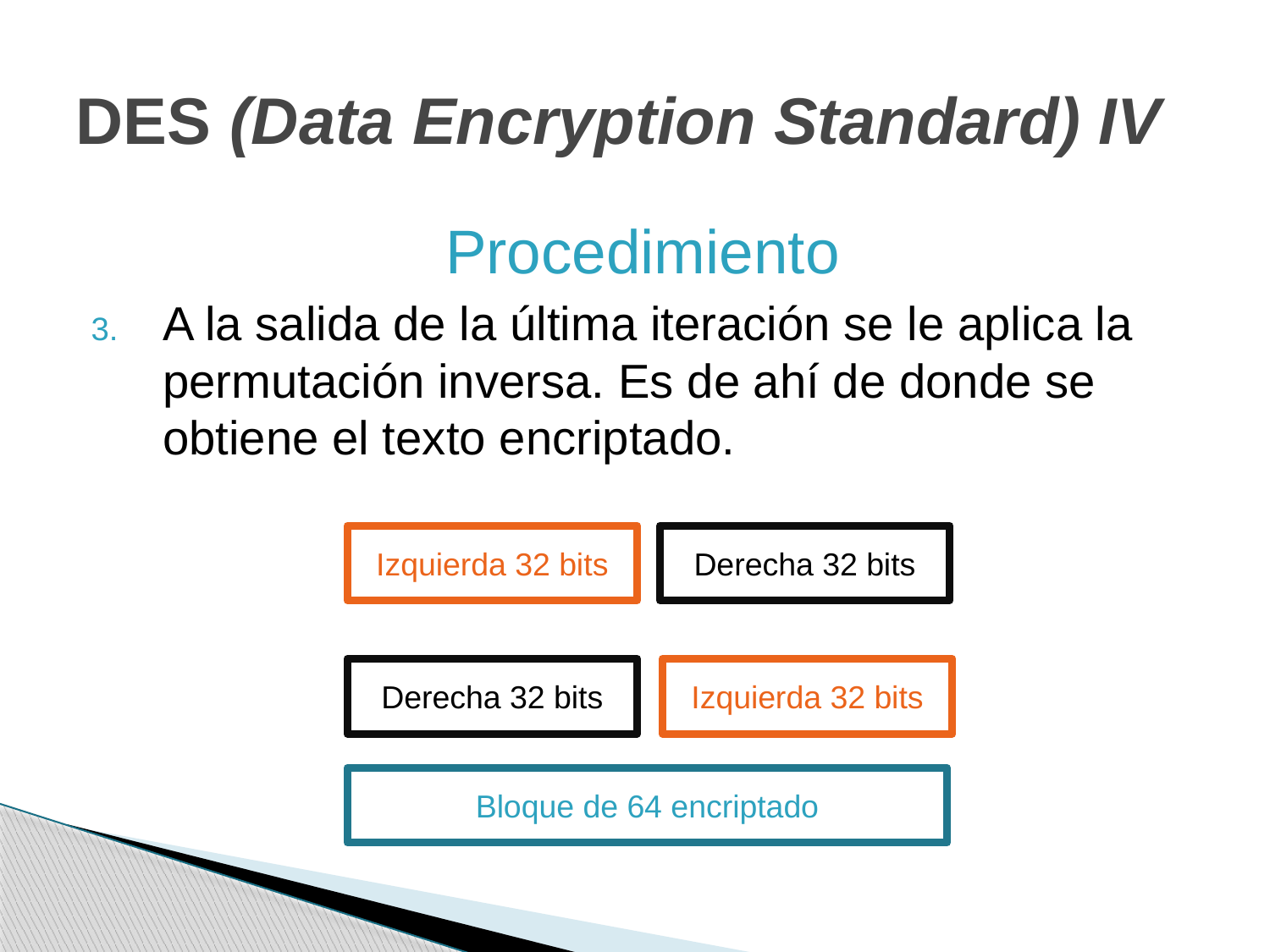

# DES (Data Encryption Standard) IV
Procedimiento
A la salida de la última iteración se le aplica la permutación inversa. Es de ahí de donde se obtiene el texto encriptado.
Izquierda 32 bits
Derecha 32 bits
Derecha 32 bits
Izquierda 32 bits
Bloque de 64 encriptado